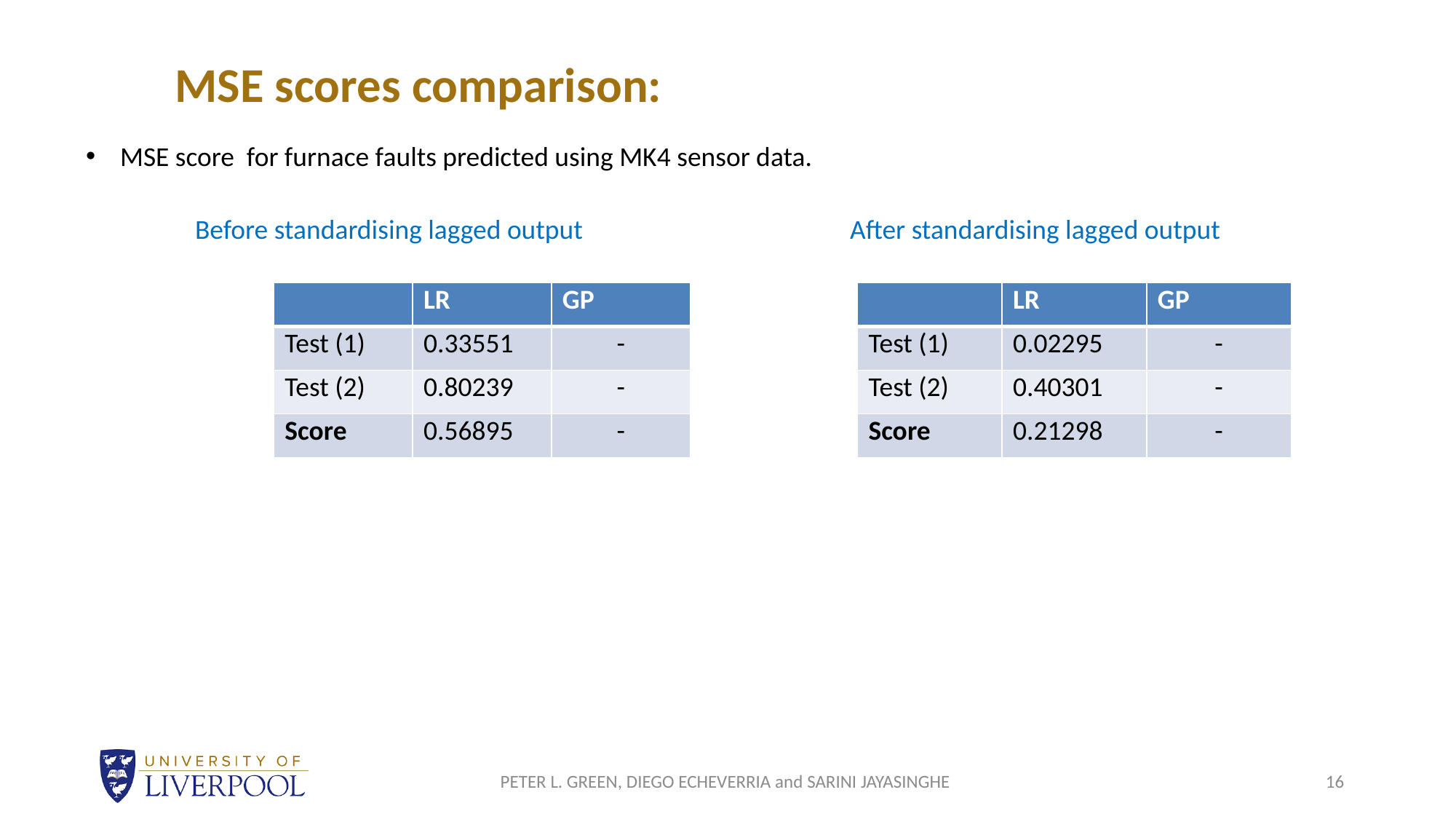

MSE scores comparison:
MSE score  for furnace faults predicted using MK4 sensor data.

	Before standardising lagged output		    	After standardising lagged output

|  | LR | GP |
| --- | --- | --- |
| Test (1) | 0.33551 | - |
| Test (2) | 0.80239 | - |
| Score | 0.56895 | - |
|  | LR | GP |
| --- | --- | --- |
| Test (1) | 0.02295 | - |
| Test (2) | 0.40301 | - |
| Score | 0.21298 | - |
PETER L. GREEN, DIEGO ECHEVERRIA and SARINI JAYASINGHE
16